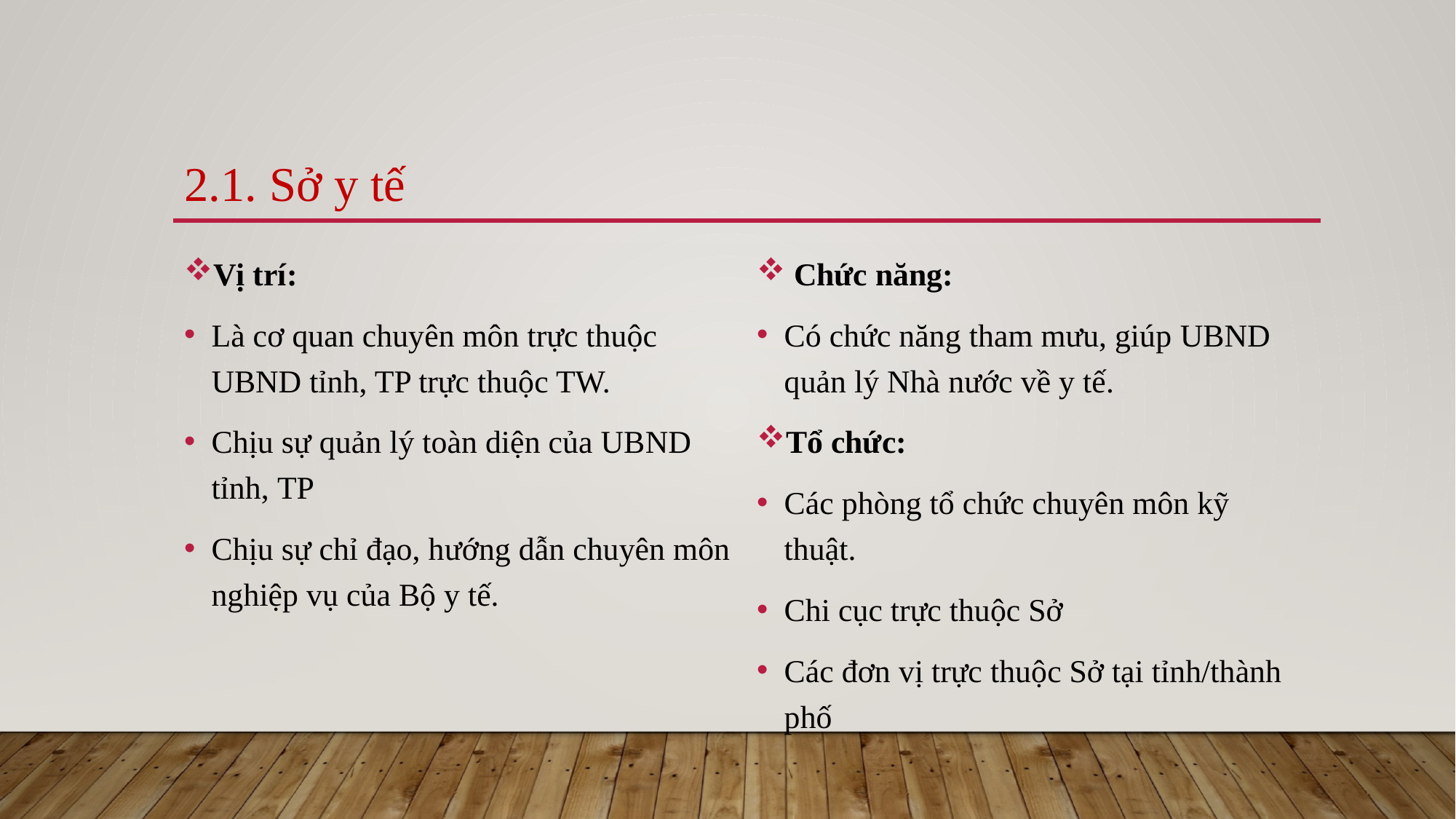

# 2.1. Sở y tế
 Chức năng:
Có chức năng tham mưu, giúp UBND quản lý Nhà nước về y tế.
Tổ chức:
Các phòng tổ chức chuyên môn kỹ thuật.
Chi cục trực thuộc Sở
Các đơn vị trực thuộc Sở tại tỉnh/thành phố
Vị trí:
Là cơ quan chuyên môn trực thuộc UBND tỉnh, TP trực thuộc TW.
Chịu sự quản lý toàn diện của UBND tỉnh, TP
Chịu sự chỉ đạo, hướng dẫn chuyên môn nghiệp vụ của Bộ y tế.